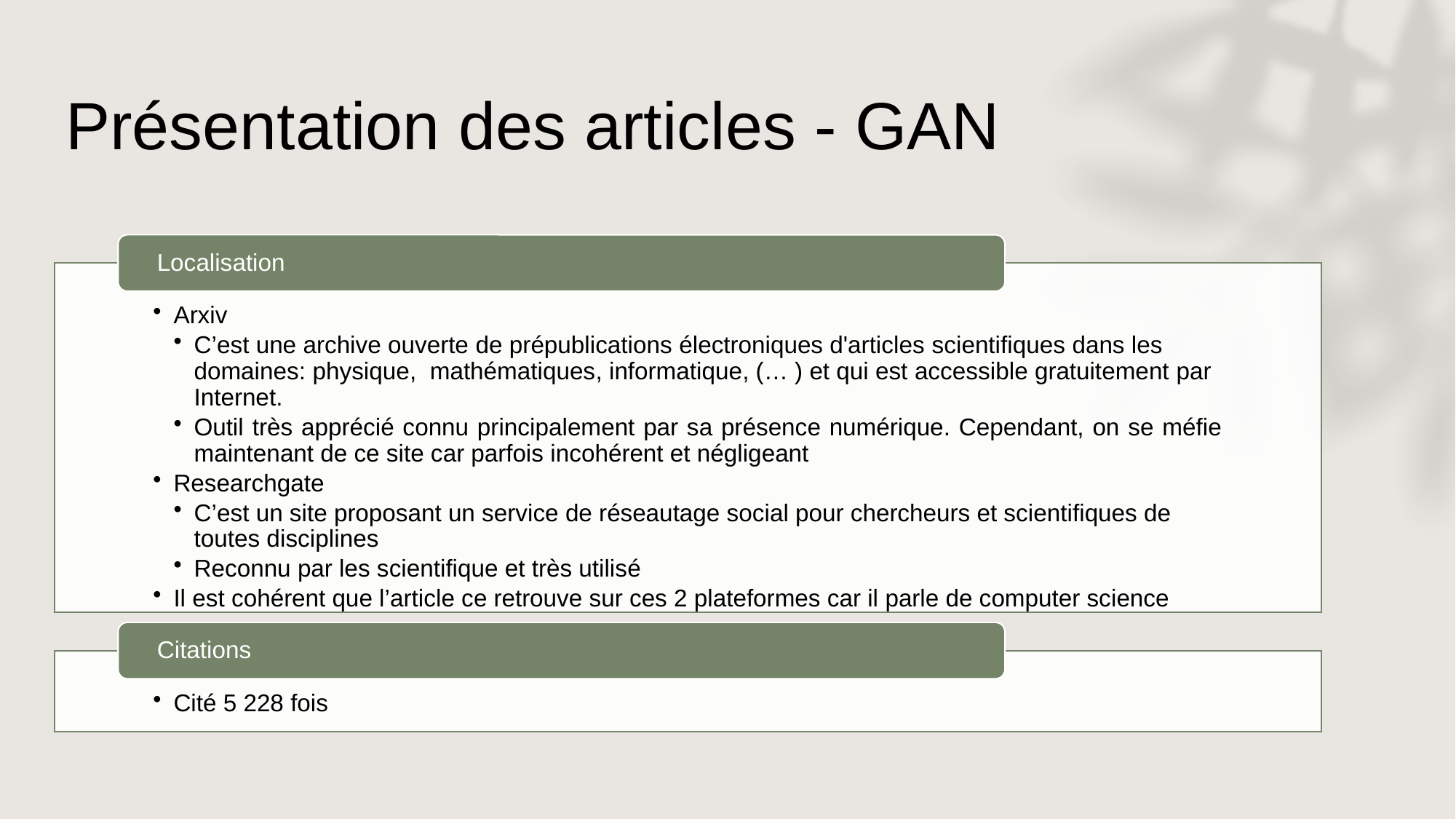

# Présentation des articles - GAN
Arxiv
C’est une archive ouverte de prépublications électroniques d'articles scientifiques dans les domaines: physique,  mathématiques, informatique, (… ) et qui est accessible gratuitement par Internet.
Outil très apprécié connu principalement par sa présence numérique. Cependant, on se méfie maintenant de ce site car parfois incohérent et négligeant
Researchgate
C’est un site proposant un service de réseautage social pour chercheurs et scientifiques de toutes disciplines
Reconnu par les scientifique et très utilisé
Il est cohérent que l’article ce retrouve sur ces 2 plateformes car il parle de computer science
Localisation
Cité 5 228 fois
Citations